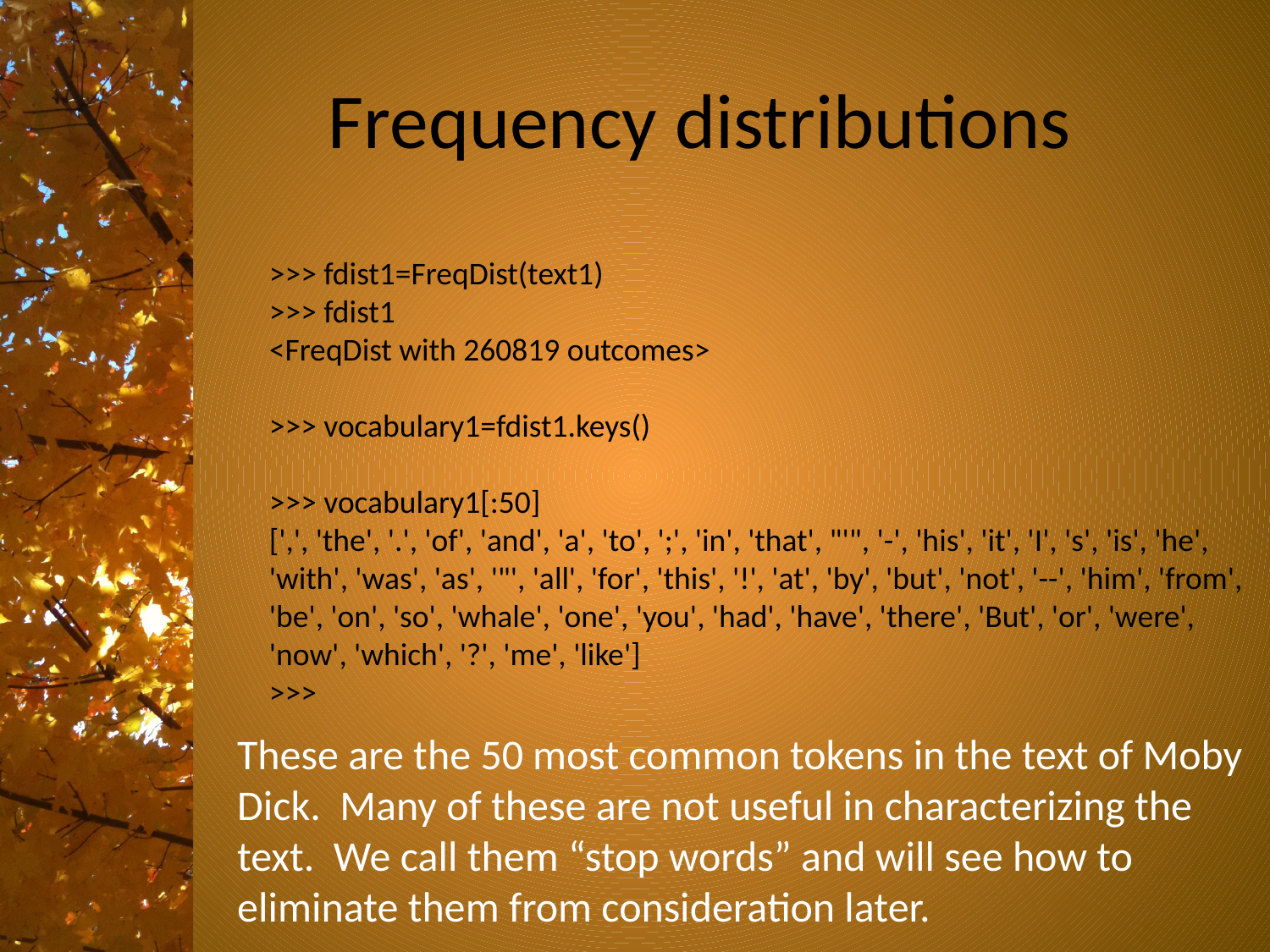

# Frequency distributions
>>> fdist1=FreqDist(text1)
>>> fdist1
<FreqDist with 260819 outcomes>

>>> vocabulary1=fdist1.keys()

>>> vocabulary1[:50]
[',', 'the', '.', 'of', 'and', 'a', 'to', ';', 'in', 'that', "'", '-', 'his', 'it', 'I', 's', 'is', 'he', 'with', 'was', 'as', '"', 'all', 'for', 'this', '!', 'at', 'by', 'but', 'not', '--', 'him', 'from', 'be', 'on', 'so', 'whale', 'one', 'you', 'had', 'have', 'there', 'But', 'or', 'were', 'now', 'which', '?', 'me', 'like']
>>>
These are the 50 most common tokens in the text of Moby Dick.  Many of these are not useful in characterizing the text.  We call them “stop words” and will see how to eliminate them from consideration later.